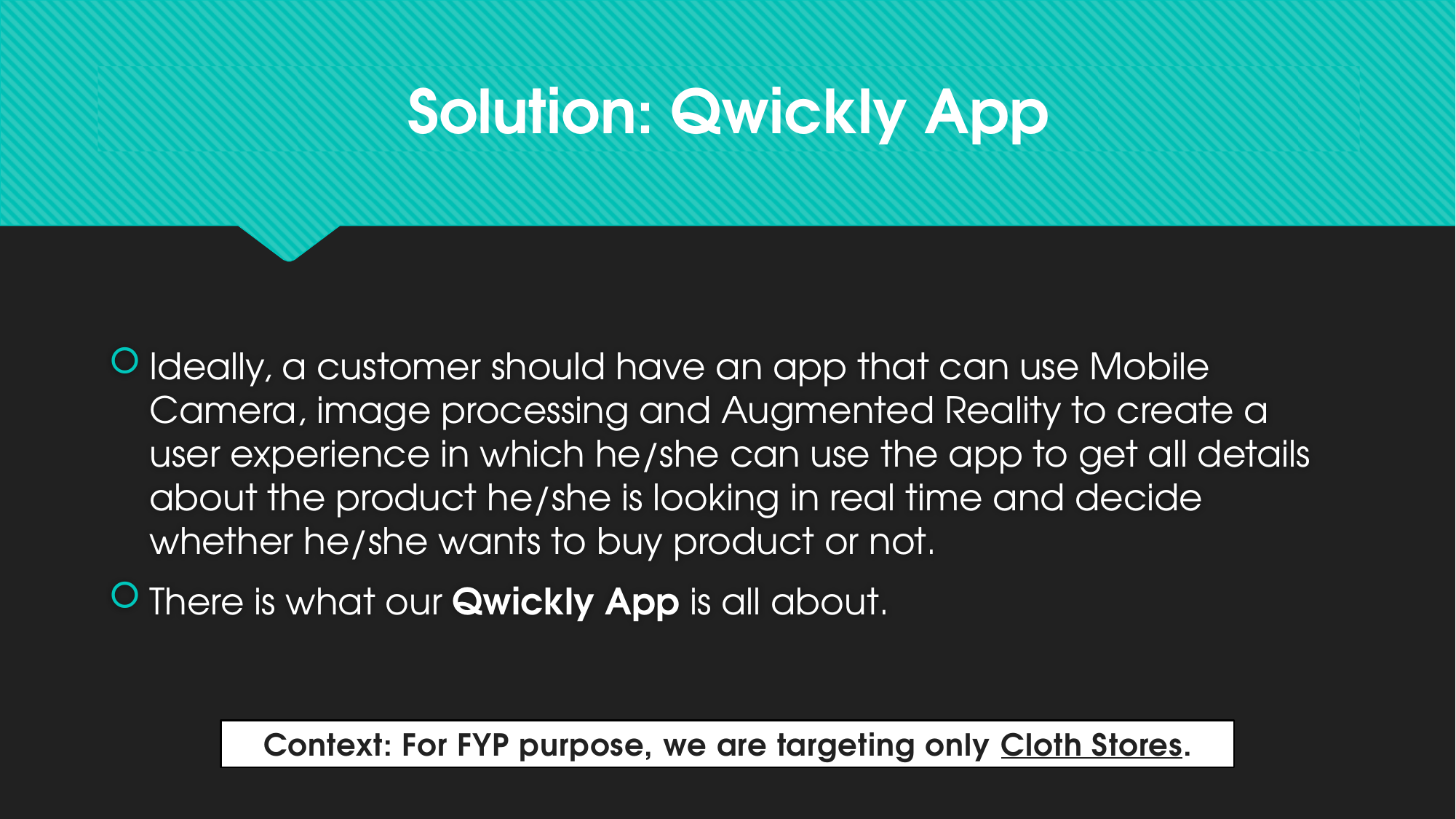

# Solution: Qwickly App
Ideally, a customer should have an app that can use Mobile Camera, image processing and Augmented Reality to create a user experience in which he/she can use the app to get all details about the product he/she is looking in real time and decide whether he/she wants to buy product or not.
There is what our Qwickly App is all about.
Context: For FYP purpose, we are targeting only Cloth Stores.